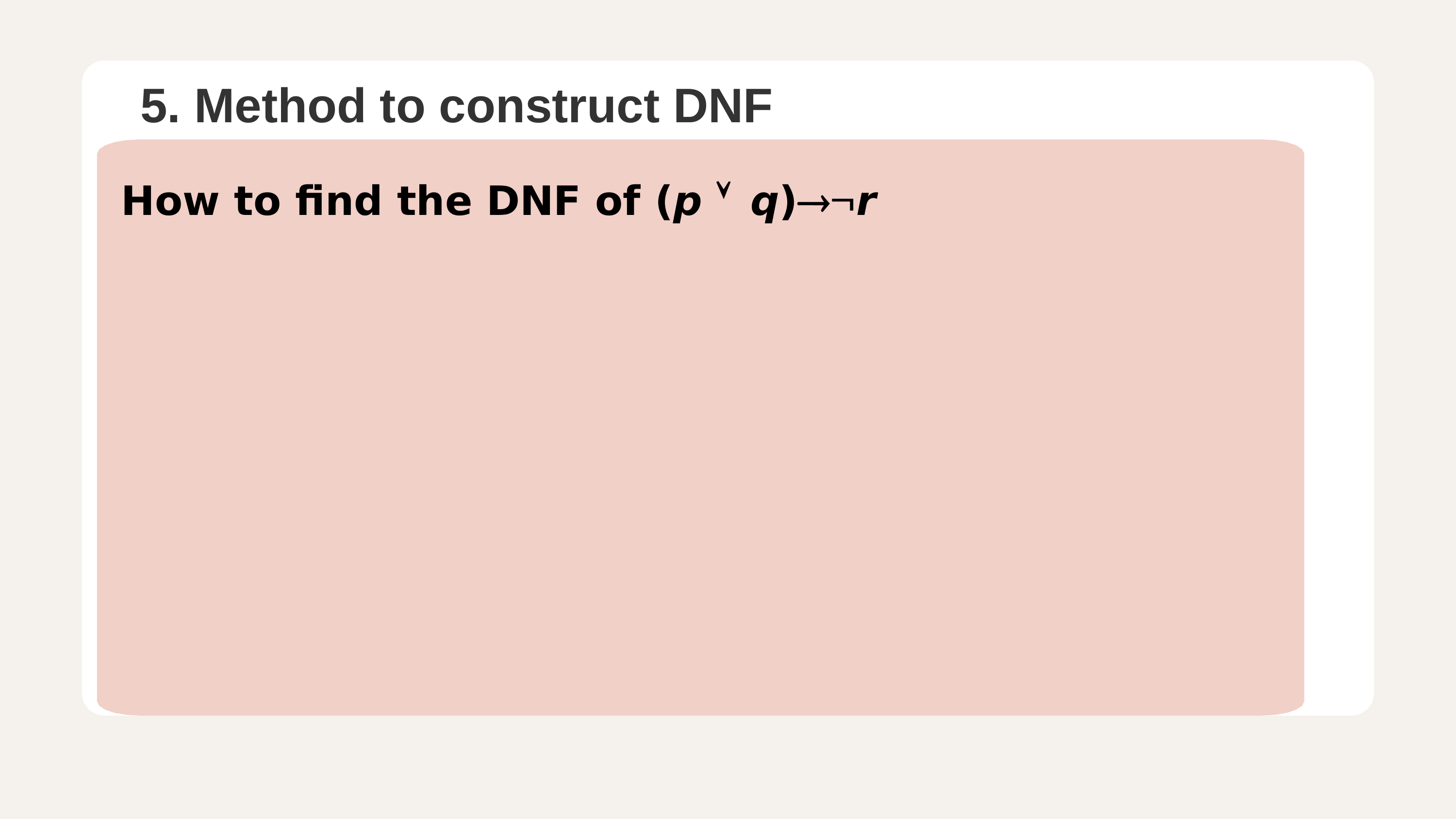

# 5. Method to construct DNF
How to find the DNF of (p ∨ q)→¬r